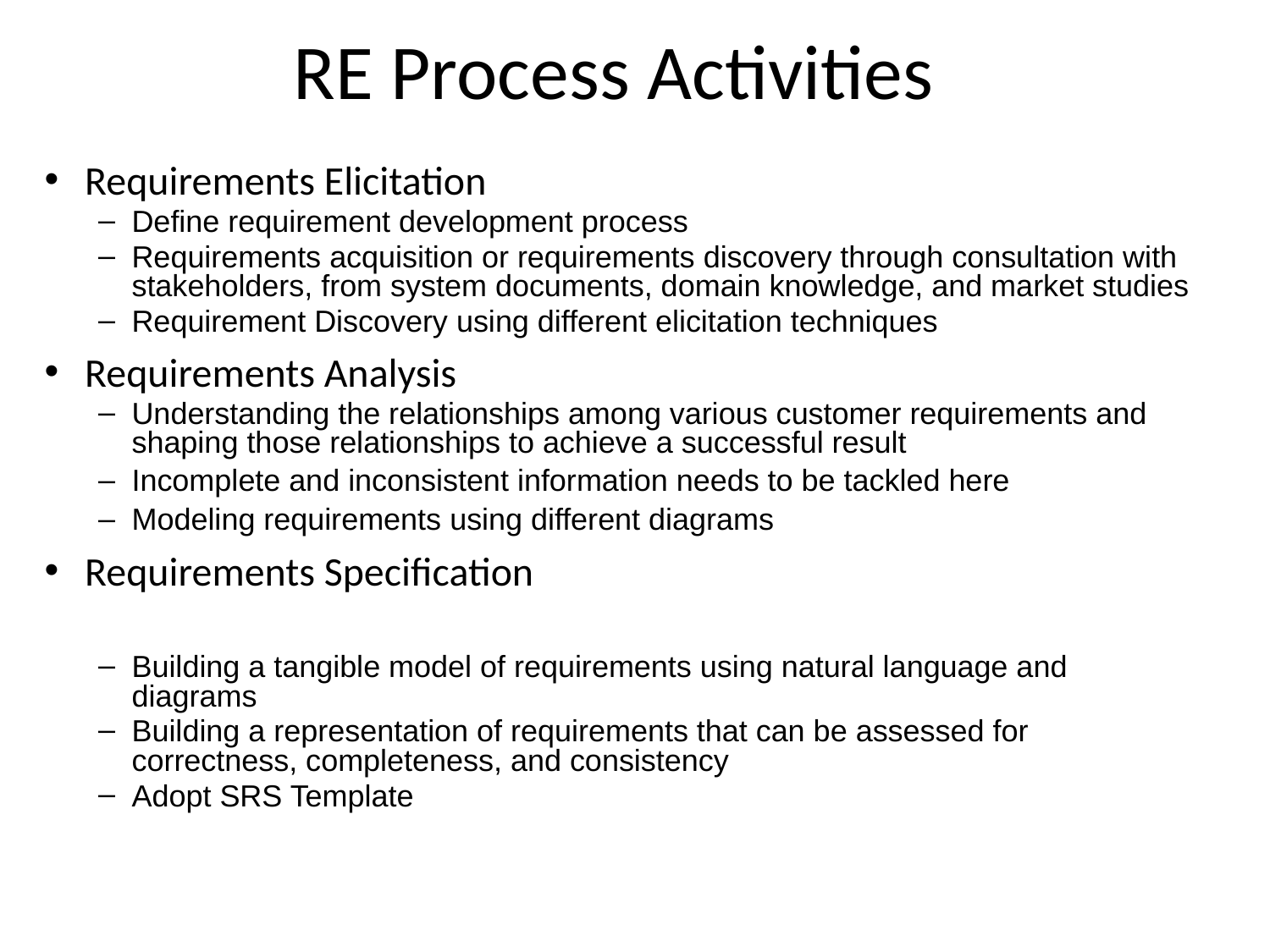

# RE Process Activities
Requirements Elicitation
Define requirement development process
Requirements acquisition or requirements discovery through consultation with stakeholders, from system documents, domain knowledge, and market studies
Requirement Discovery using different elicitation techniques
Requirements Analysis
Understanding the relationships among various customer requirements and shaping those relationships to achieve a successful result
Incomplete and inconsistent information needs to be tackled here
Modeling requirements using different diagrams
Requirements Specification

Building a tangible model of requirements using natural language and diagrams
Building a representation of requirements that can be assessed for correctness, completeness, and consistency
Adopt SRS Template